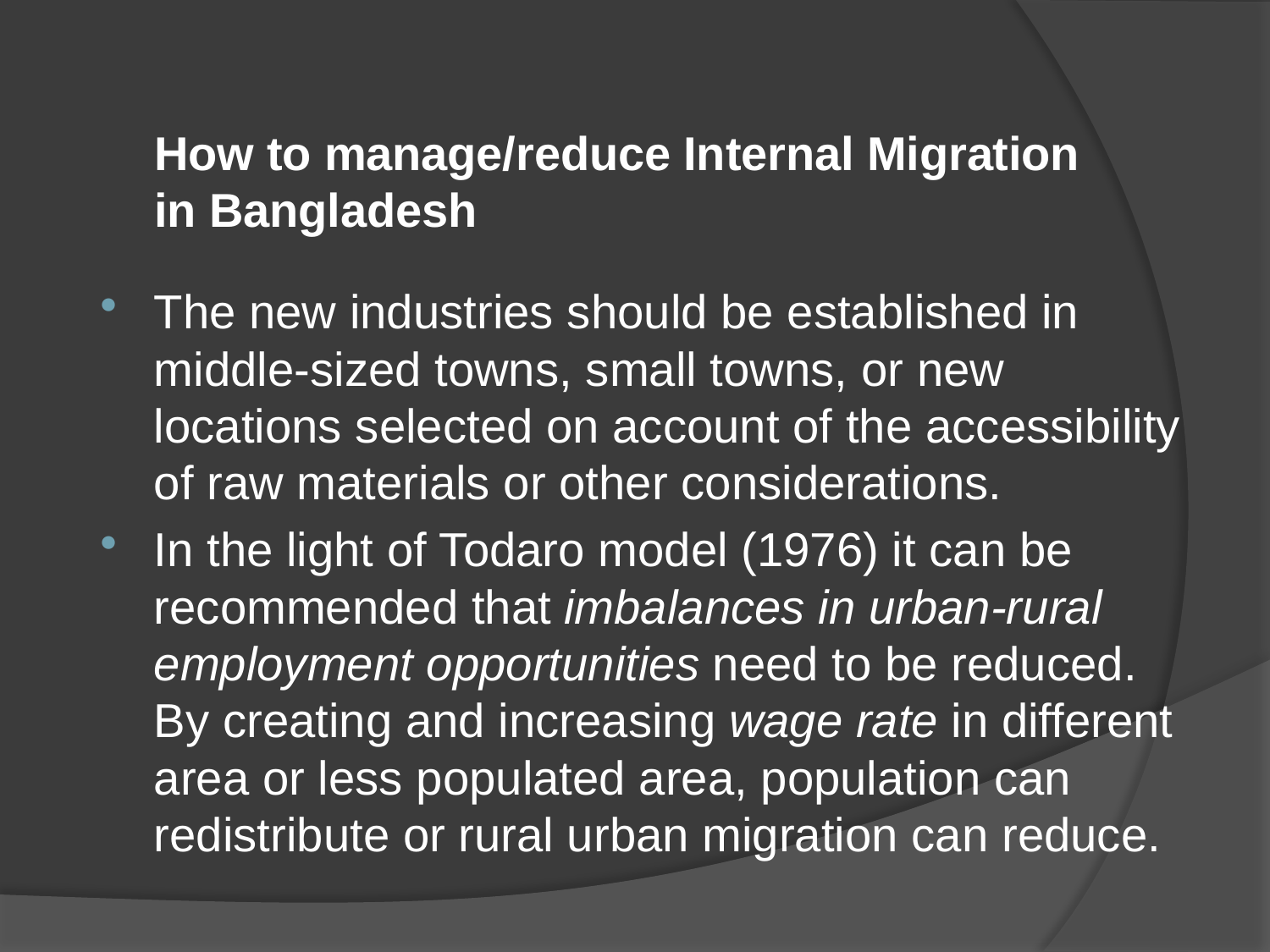

# How to manage/reduce Internal Migration in Bangladesh
The new industries should be established in middle-sized towns, small towns, or new locations selected on account of the accessibility of raw materials or other considerations.
In the light of Todaro model (1976) it can be recommended that imbalances in urban-rural employment opportunities need to be reduced. By creating and increasing wage rate in different area or less populated area, population can redistribute or rural urban migration can reduce.